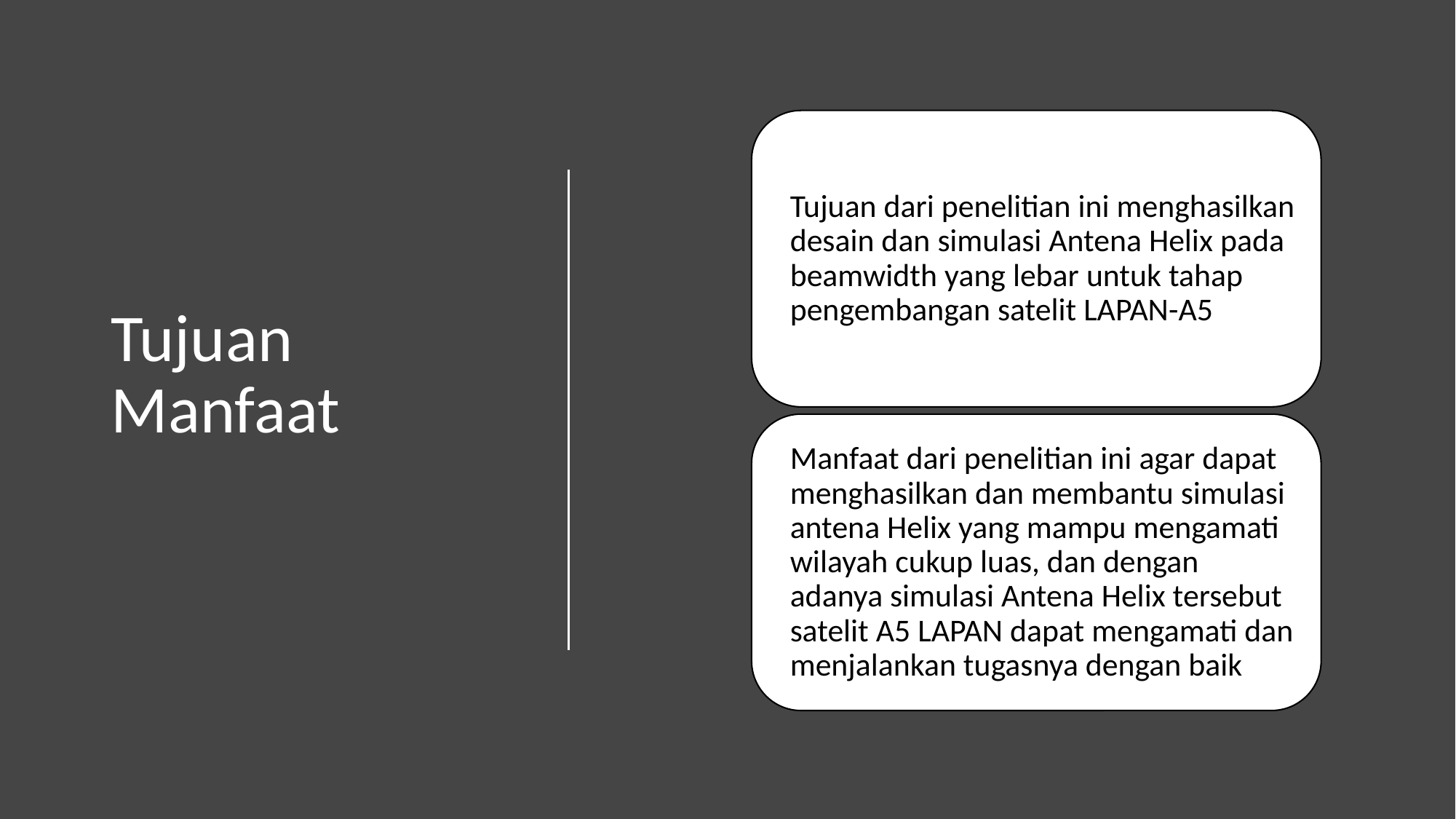

Tujuan dari penelitian ini menghasilkan desain dan simulasi Antena Helix pada beamwidth yang lebar untuk tahap pengembangan satelit LAPAN-A5
Manfaat dari penelitian ini agar dapat menghasilkan dan membantu simulasi antena Helix yang mampu mengamati wilayah cukup luas, dan dengan adanya simulasi Antena Helix tersebut satelit A5 LAPAN dapat mengamati dan menjalankan tugasnya dengan baik
# Tujuan Manfaat